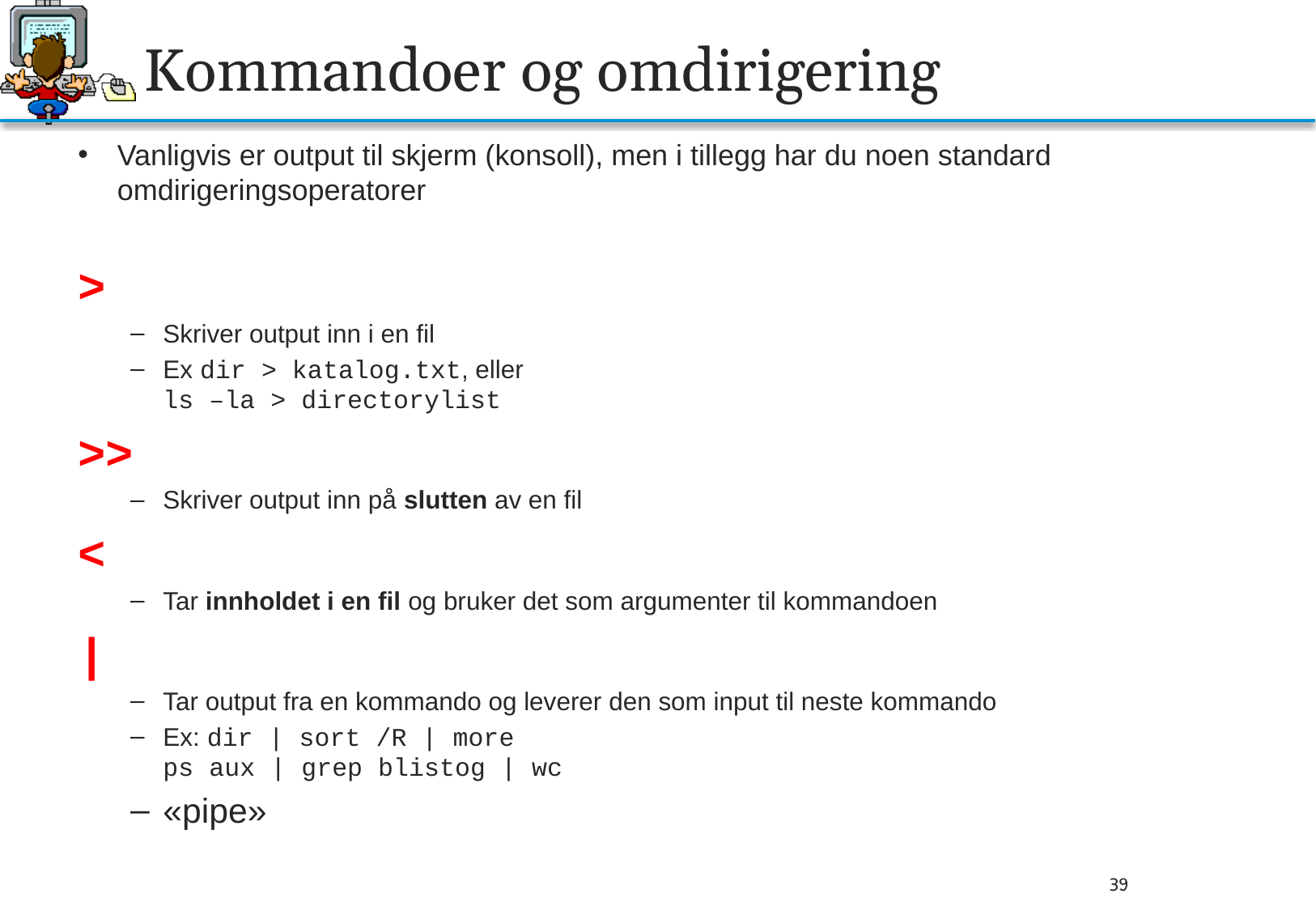

# Kommandoer og omdirigering
Vanligvis er output til skjerm (konsoll), men i tillegg har du noen standard omdirigeringsoperatorer

>
Skriver output inn i en fil
Ex dir > katalog.txt, eller
ls –la > directorylist
>>
Skriver output inn på slutten av en fil
<
Tar innholdet i en fil og bruker det som argumenter til kommandoen
|
Tar output fra en kommando og leverer den som input til neste kommando
Ex: dir | sort /R | more
ps aux | grep blistog | wc
«pipe»

39